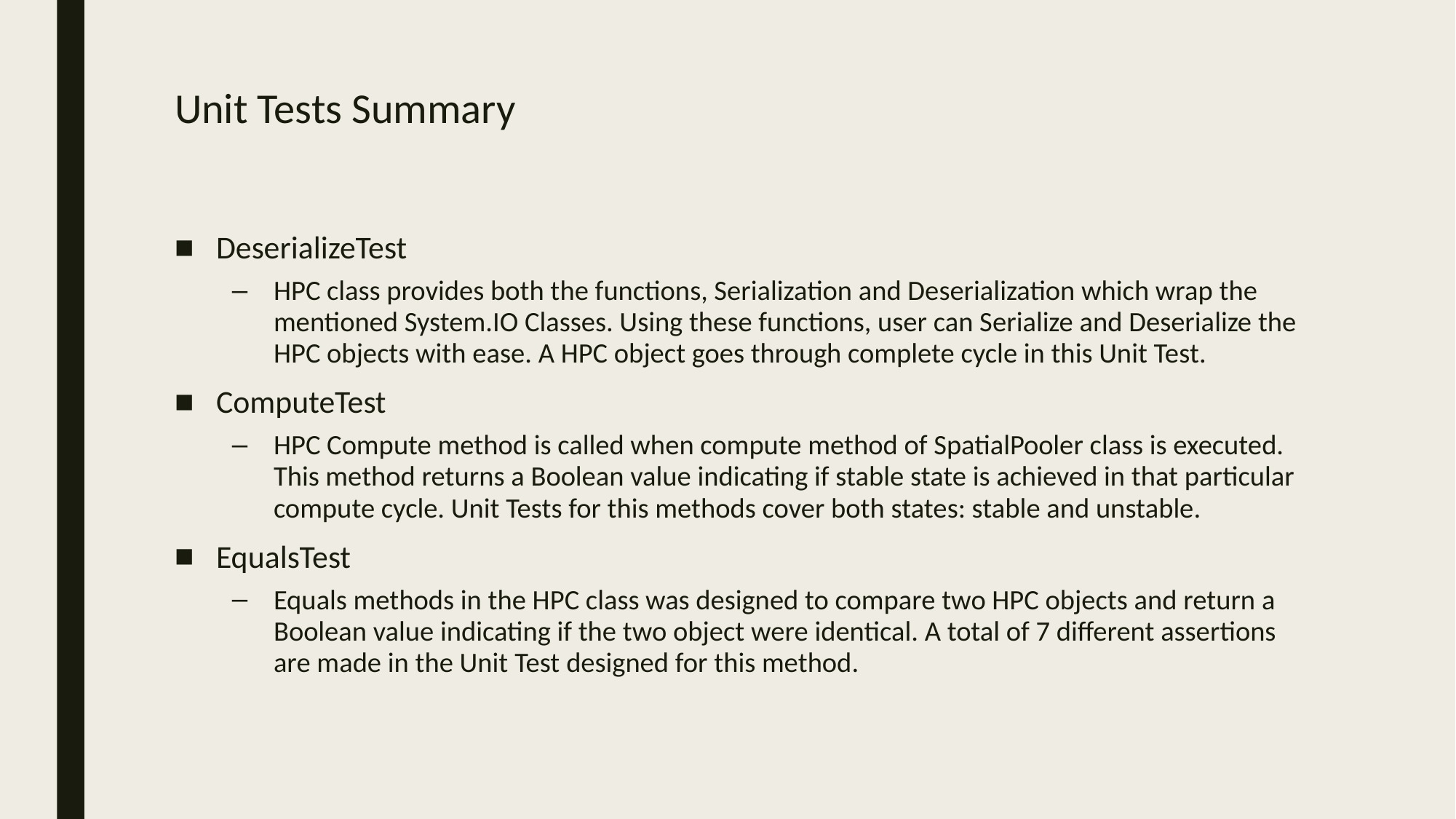

# Unit Tests Summary

DeserializeTest
HPC class provides both the functions, Serialization and Deserialization which wrap the mentioned System.IO Classes. Using these functions, user can Serialize and Deserialize the HPC objects with ease. A HPC object goes through complete cycle in this Unit Test.
ComputeTest
HPC Compute method is called when compute method of SpatialPooler class is executed. This method returns a Boolean value indicating if stable state is achieved in that particular compute cycle. Unit Tests for this methods cover both states: stable and unstable.
EqualsTest
Equals methods in the HPC class was designed to compare two HPC objects and return a Boolean value indicating if the two object were identical. A total of 7 different assertions are made in the Unit Test designed for this method.